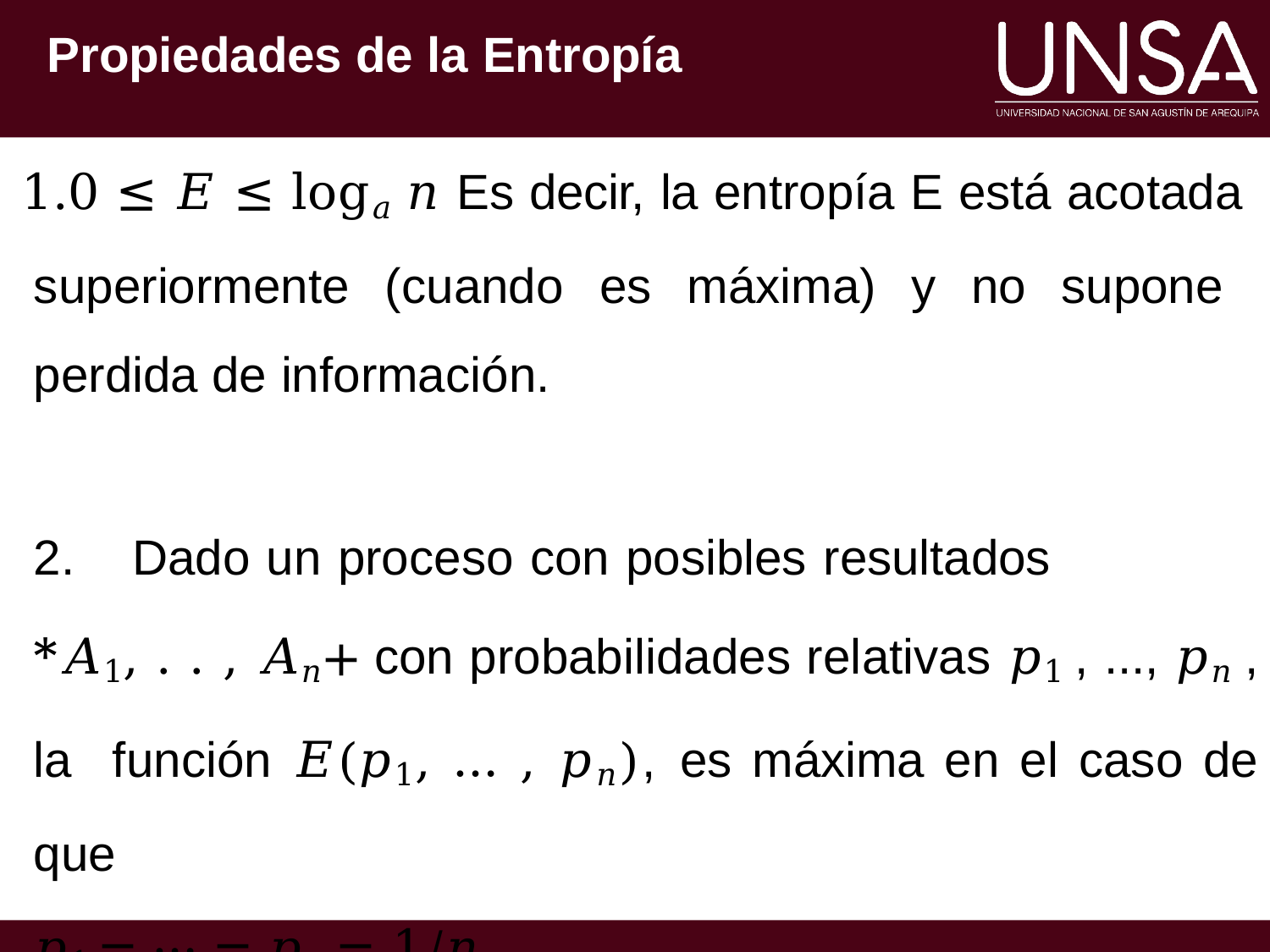

Propiedades de la Entropía
0 ≤ 𝐸 ≤ log𝑎 𝑛 Es decir, la entropía E está acotada  superiormente (cuando es máxima) y no supone  perdida de información.

Dado un proceso con posibles resultados
*𝐴1, . . , 𝐴𝑛+ con probabilidades relativas 𝑝1 , ..., 𝑝𝑛 , la  función 𝐸(𝑝1, … , 𝑝𝑛), es máxima en el caso de que
𝑝1 = ⋯ = 𝑝𝑛 = 1/𝑛.